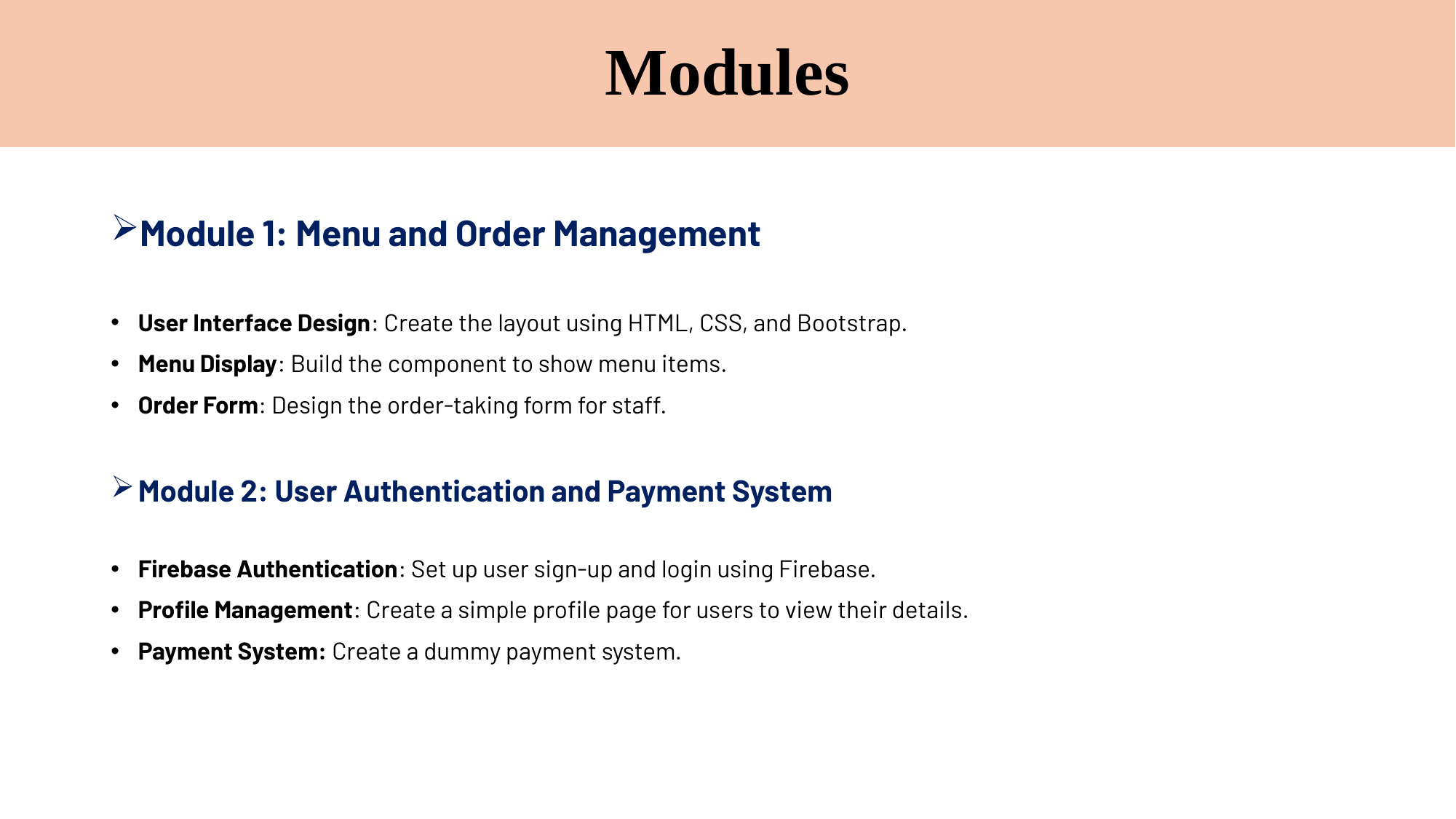

# Modules
Module 1: Menu and Order Management

User Interface Design: Create the layout using HTML, CSS, and Bootstrap.
Menu Display: Build the component to show menu items.
Order Form: Design the order-taking form for staff.

Module 2: User Authentication and Payment System

Firebase Authentication: Set up user sign-up and login using Firebase.
Profile Management: Create a simple profile page for users to view their details.
Payment System: Create a dummy payment system.